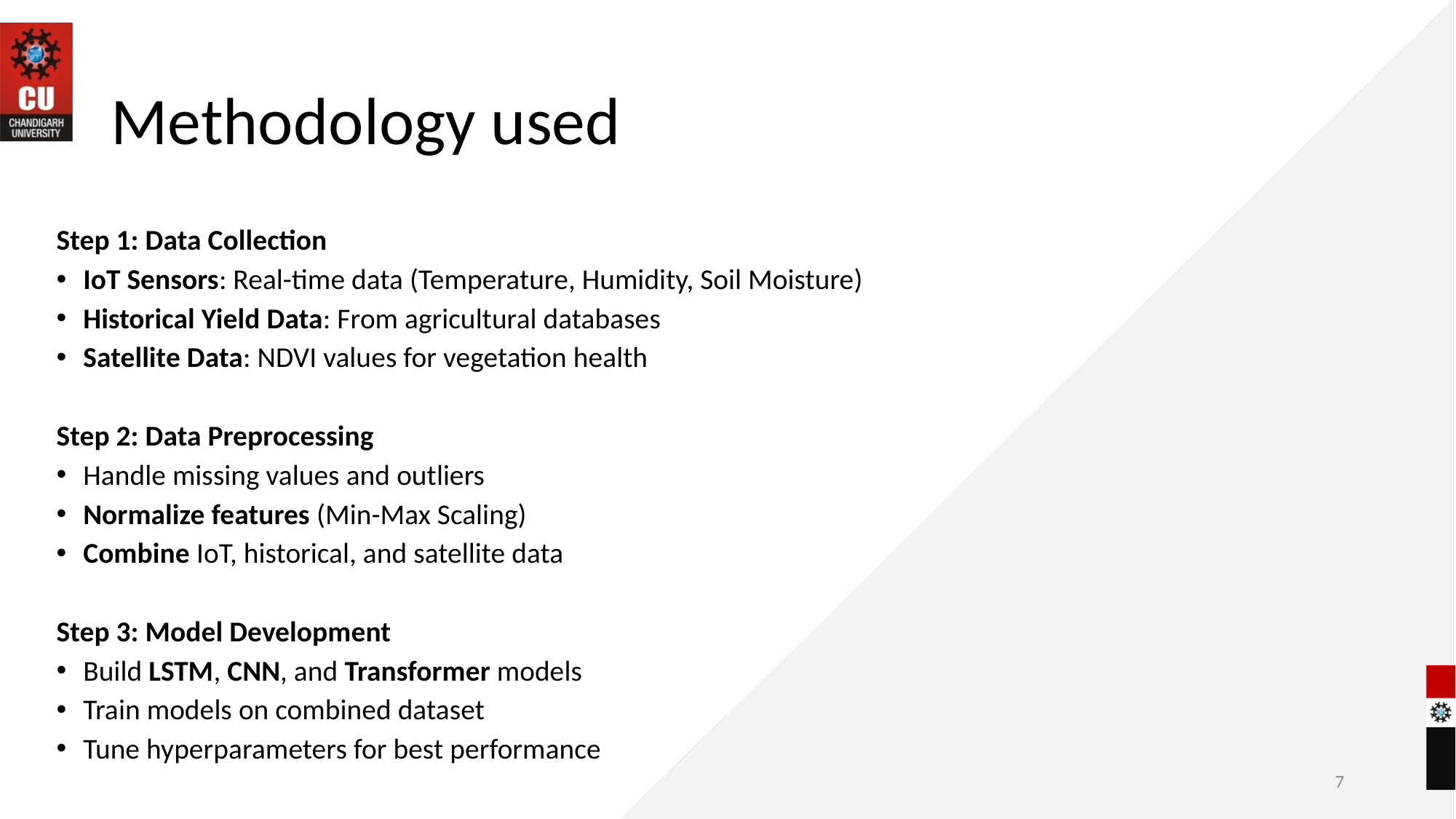

# Methodology used
Step 1: Data Collection
IoT Sensors: Real-time data (Temperature, Humidity, Soil Moisture)
Historical Yield Data: From agricultural databases
Satellite Data: NDVI values for vegetation health

Step 2: Data Preprocessing
Handle missing values and outliers
Normalize features (Min-Max Scaling)
Combine IoT, historical, and satellite data

Step 3: Model Development
Build LSTM, CNN, and Transformer models
Train models on combined dataset
Tune hyperparameters for best performance

7